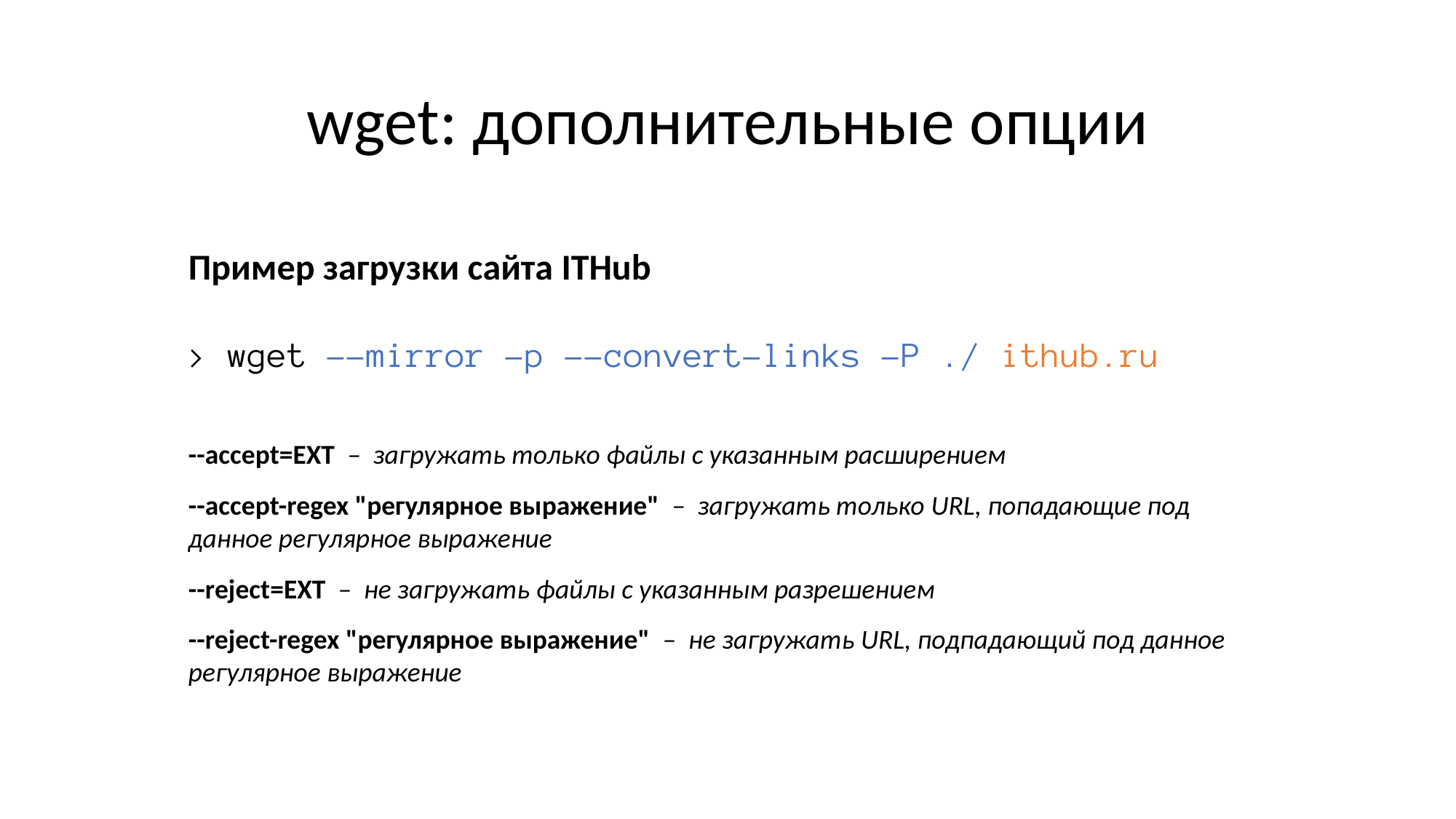

# wget: дополнительные опции
Пример загрузки сайта ITHub

> wget --mirror -p --convert-links -P ./ ithub.ru
--accept=EXT  –  загружать только файлы с указанным расширением
--accept-regex "регулярное выражение"  –  загружать только URL, попадающие под данное регулярное выражение
--reject=EXT  –  не загружать файлы с указанным разрешением
--reject-regex "регулярное выражение"  –  не загружать URL, подпадающий под данное регулярное выражение